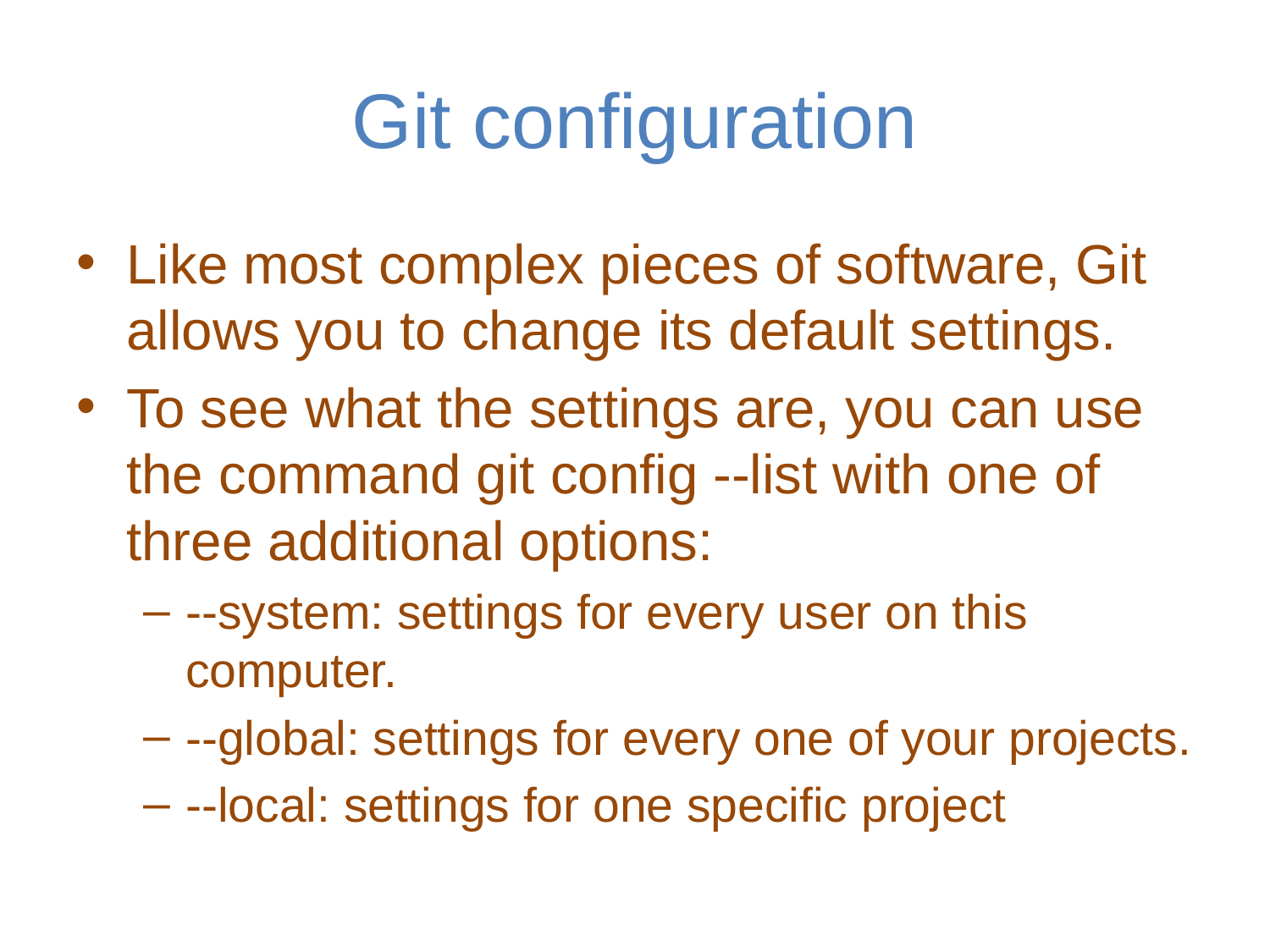

# Git configuration
Like most complex pieces of software, Git allows you to change its default settings.
To see what the settings are, you can use the command git config --list with one of three additional options:
--system: settings for every user on this computer.
--global: settings for every one of your projects.
--local: settings for one specific project